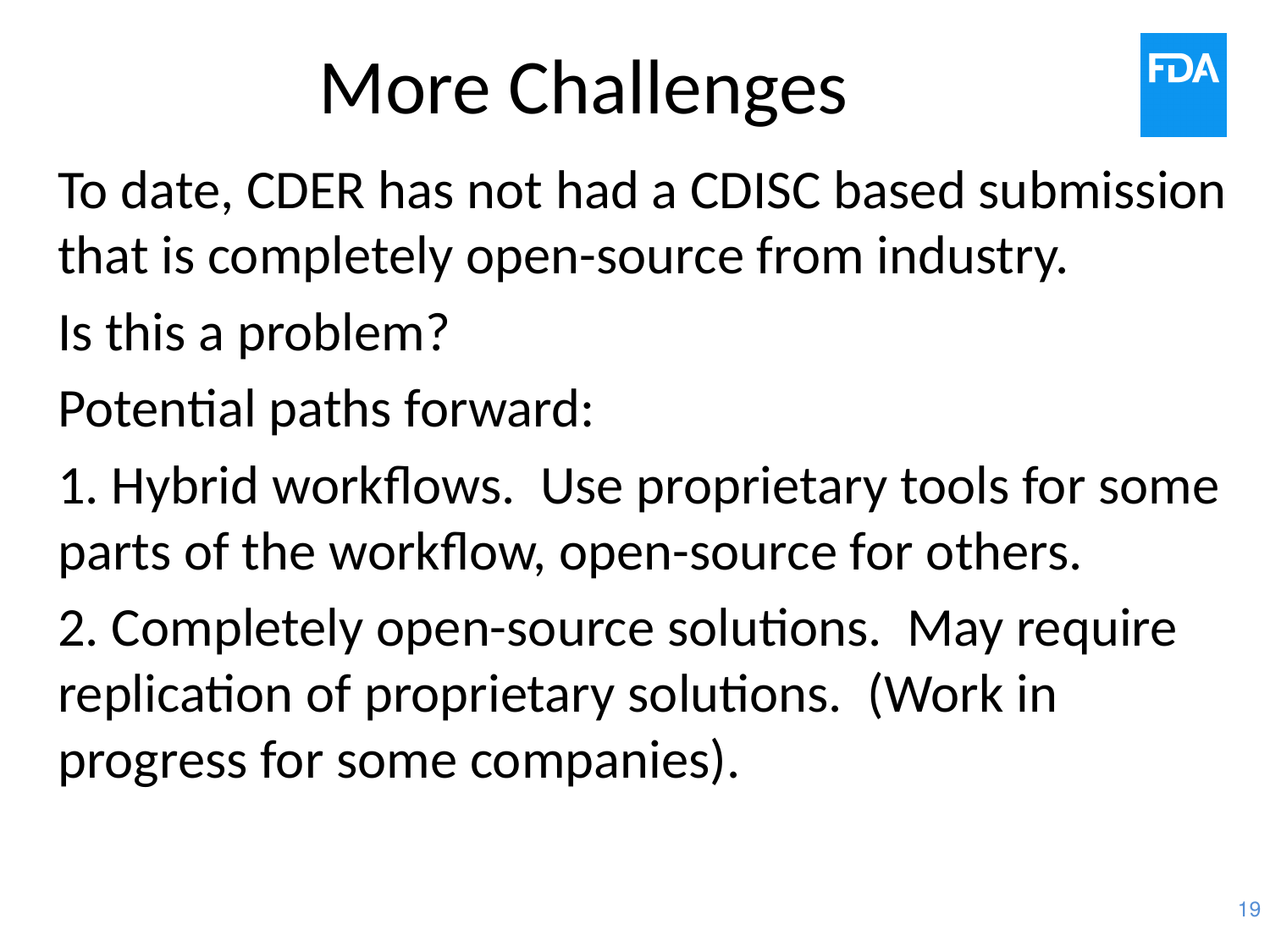

# More Challenges
To date, CDER has not had a CDISC based submission that is completely open-source from industry.
Is this a problem?
Potential paths forward:
1. Hybrid workflows.  Use proprietary tools for some parts of the workflow, open-source for others.
2. Completely open-source solutions.  May require replication of proprietary solutions.  (Work in progress for some companies).